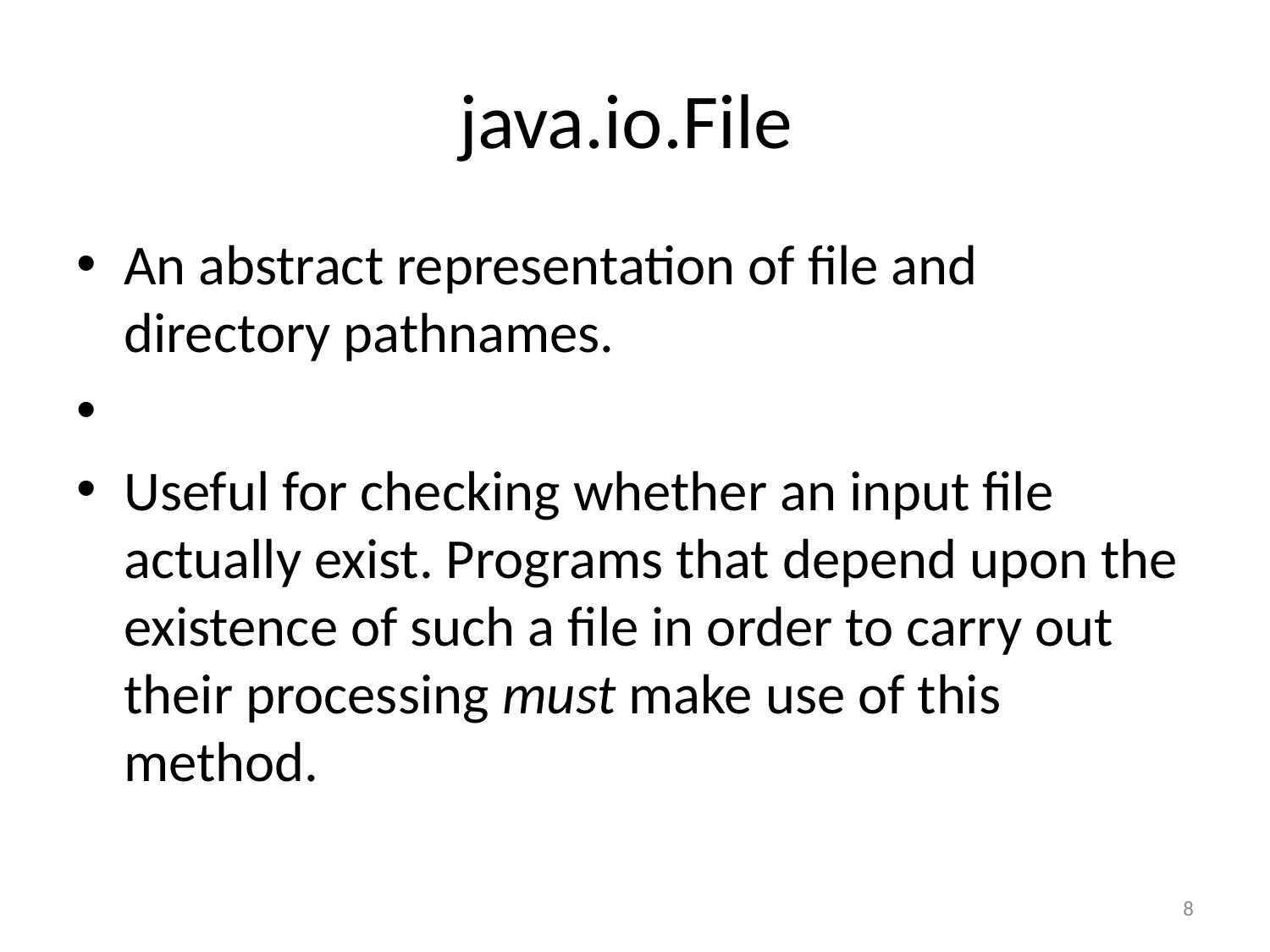

# java.io.File
An abstract representation of file and directory pathnames.

Useful for checking whether an input file actually exist. Programs that depend upon the existence of such a file in order to carry out their processing must make use of this method.
8